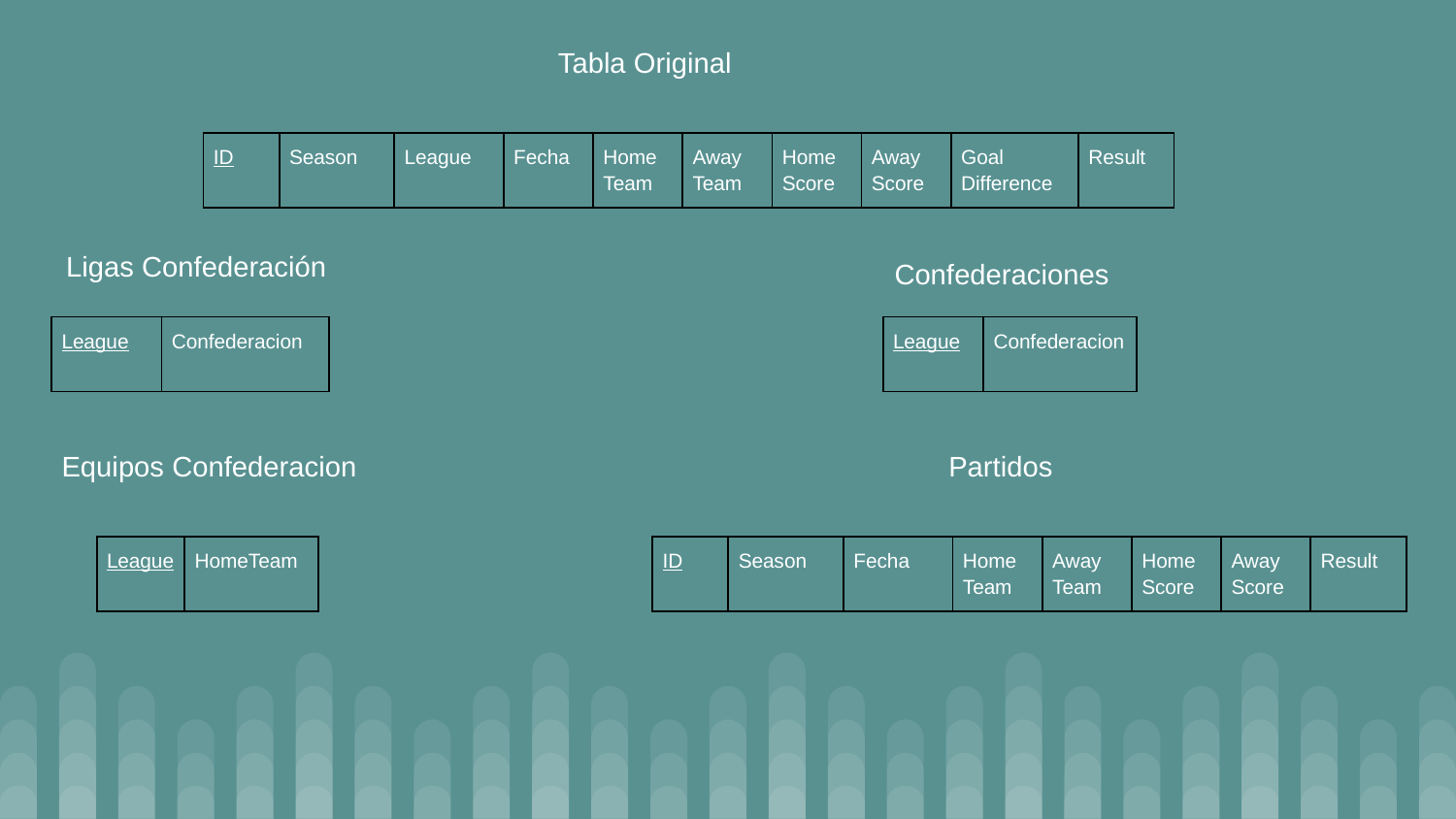

Tabla Original
| ID | Season | League | Fecha | Home Team | Away Team | Home Score | Away Score | Goal Difference | Result |
| --- | --- | --- | --- | --- | --- | --- | --- | --- | --- |
Ligas Confederación
Confederaciones
| League | Confederacion |
| --- | --- |
| League | Confederacion |
| --- | --- |
Equipos Confederacion
Partidos
| League | HomeTeam |
| --- | --- |
| ID | Season | Fecha | Home Team | Away Team | Home Score | Away Score | Result |
| --- | --- | --- | --- | --- | --- | --- | --- |